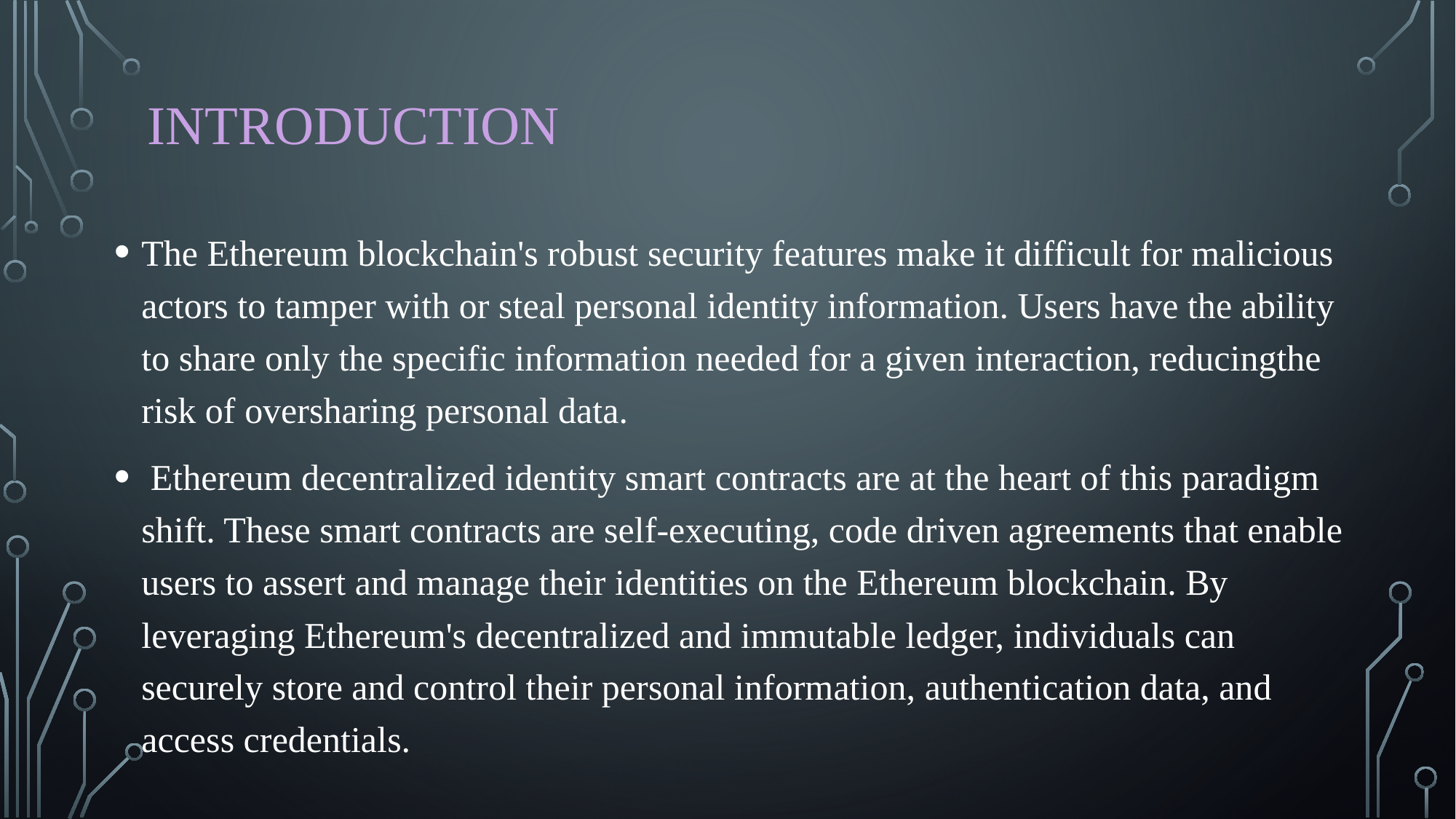

# INTRODUCTION
The Ethereum blockchain's robust security features make it difficult for malicious actors to tamper with or steal personal identity information. Users have the ability to share only the specific information needed for a given interaction, reducingthe risk of oversharing personal data.
 Ethereum decentralized identity smart contracts are at the heart of this paradigm shift. These smart contracts are self-executing, code driven agreements that enable users to assert and manage their identities on the Ethereum blockchain. By leveraging Ethereum's decentralized and immutable ledger, individuals can securely store and control their personal information, authentication data, and access credentials.